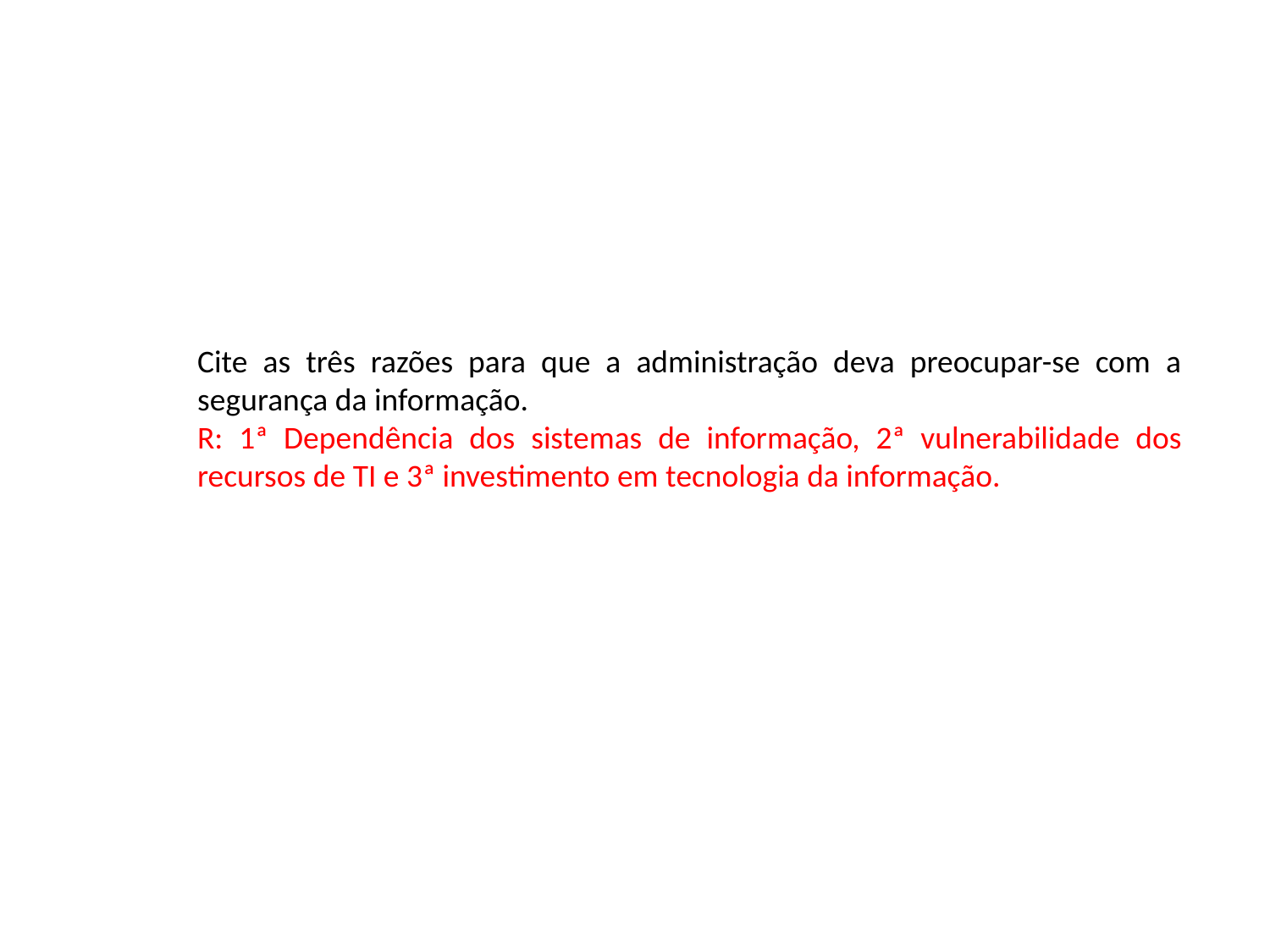

Cite as três razões para que a administração deva preocupar-se com a segurança da informação.
R: 1ª Dependência dos sistemas de informação, 2ª vulnerabilidade dos recursos de TI e 3ª investimento em tecnologia da informação.